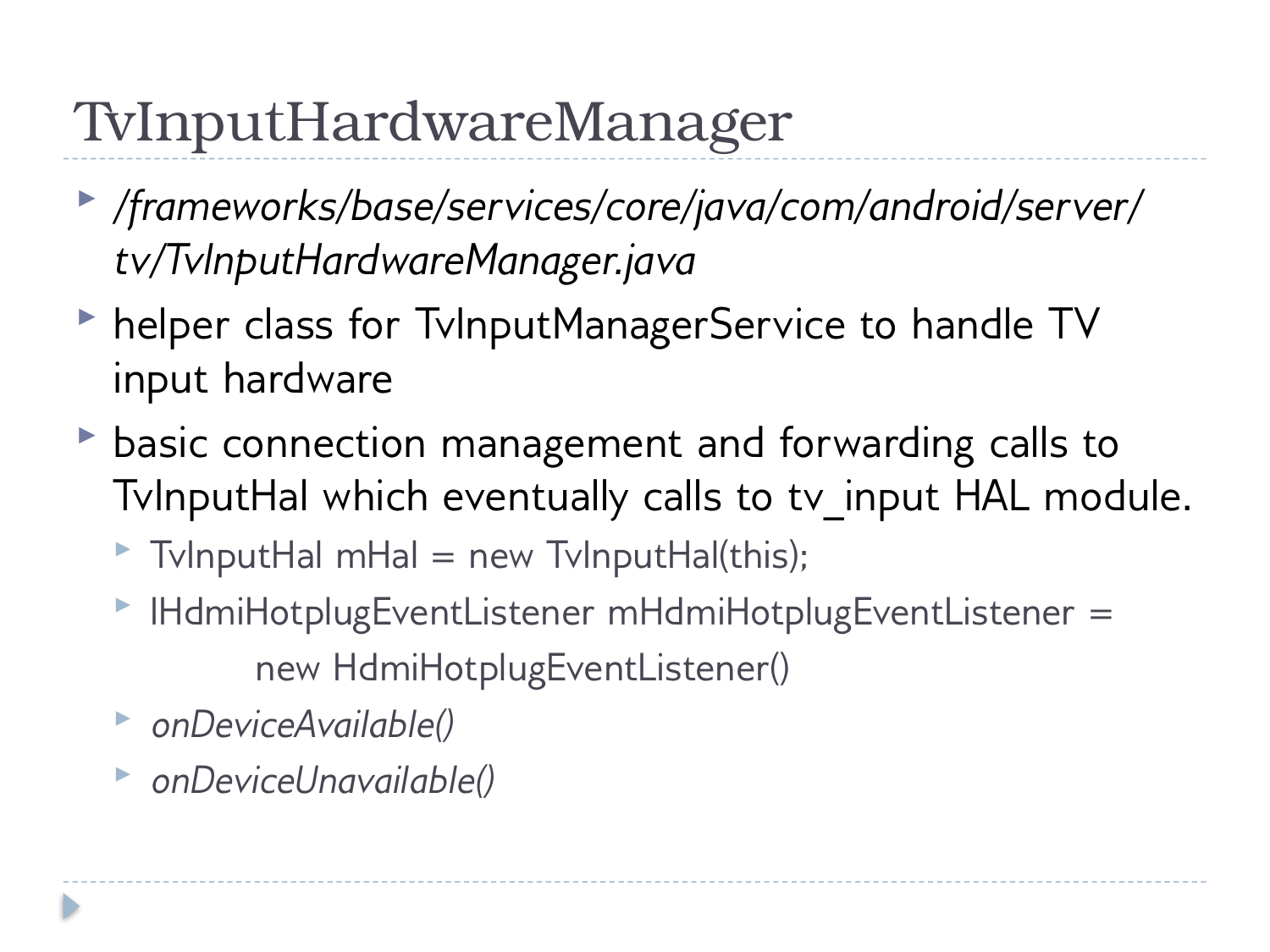

# TvInputHardwareManager
/frameworks/base/services/core/java/com/android/server/tv/TvInputHardwareManager.java
helper class for TvInputManagerService to handle TV input hardware
basic connection management and forwarding calls to TvInputHal which eventually calls to tv_input HAL module.
TvInputHal mHal = new TvInputHal(this);
IHdmiHotplugEventListener mHdmiHotplugEventListener =
            new HdmiHotplugEventListener()
onDeviceAvailable()
onDeviceUnavailable()